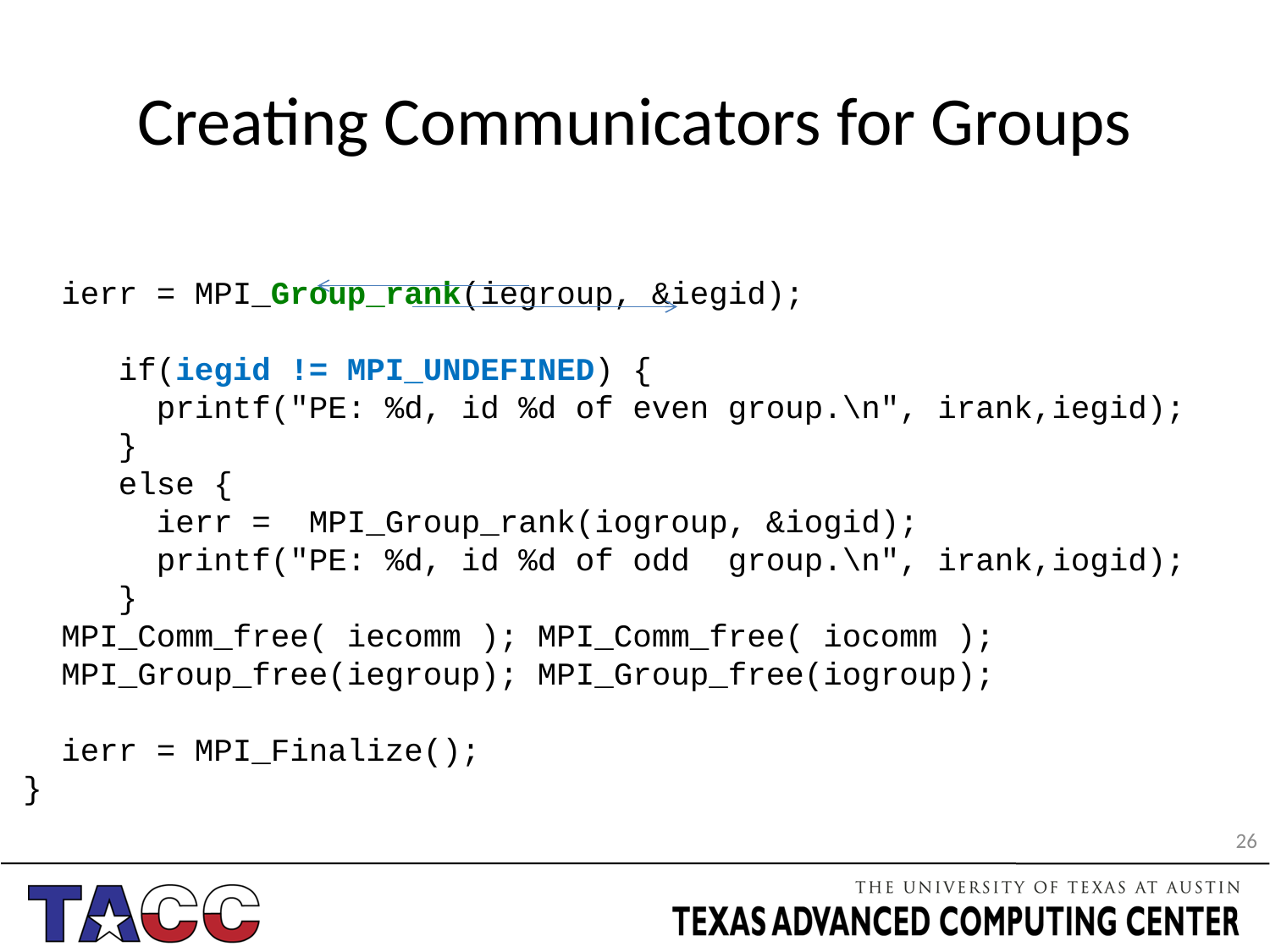

# Creating Communicators for Groups

  ierr = MPI_Group_rank(iegroup, &iegid);

     if(iegid != MPI_UNDEFINED) {
       printf("PE: %d, id %d of even group.\n", irank,iegid);
     }
     else {
       ierr =  MPI_Group_rank(iogroup, &iogid);
       printf("PE: %d, id %d of odd  group.\n", irank,iogid);
     }
  MPI_Comm_free( iecomm ); MPI_Comm_free( iocomm );
  MPI_Group_free(iegroup); MPI_Group_free(iogroup);

  ierr = MPI_Finalize();
}

26